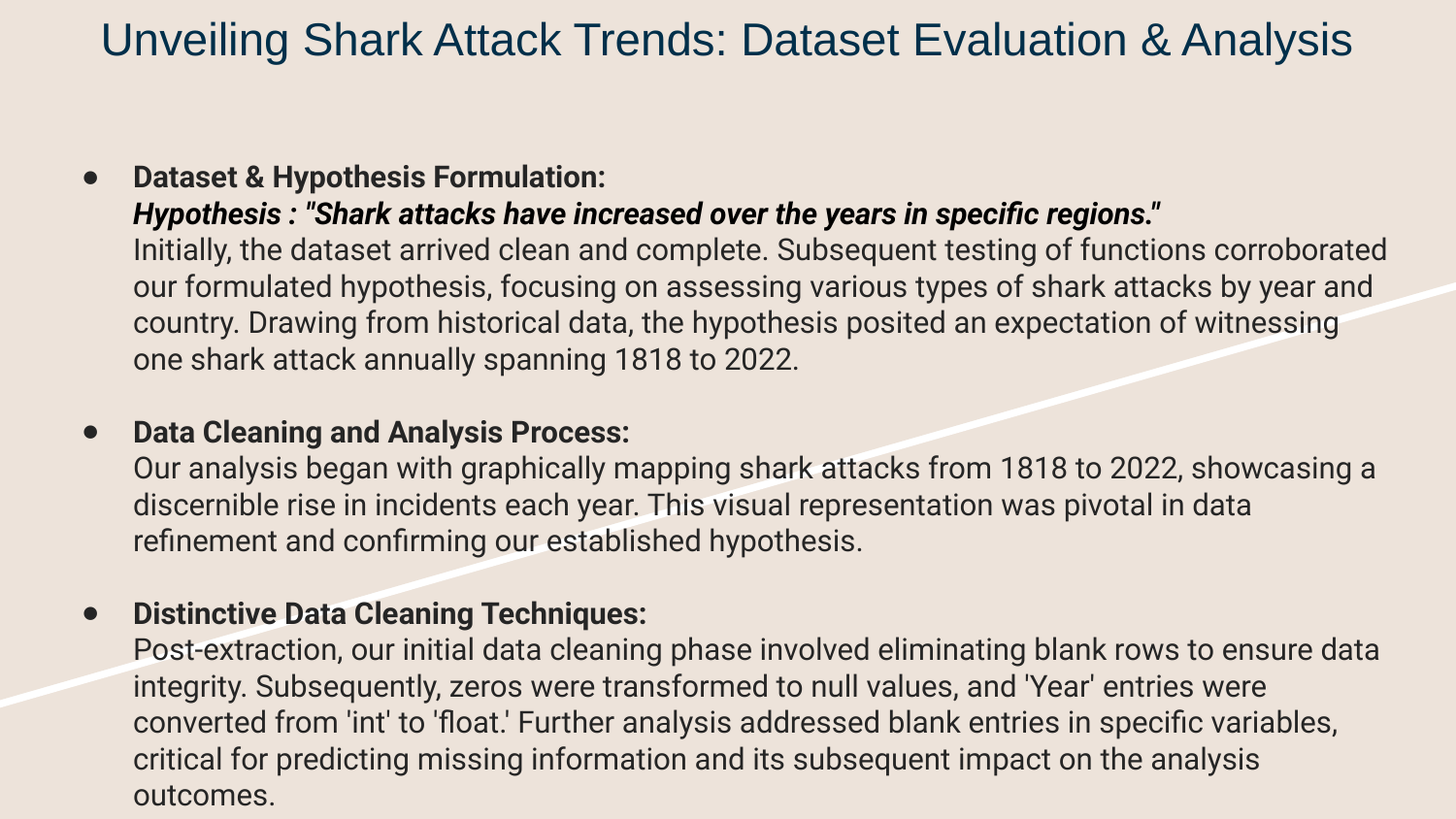

# Unveiling Shark Attack Trends: Dataset Evaluation & Analysis

Dataset & Hypothesis Formulation:
Hypothesis : "Shark attacks have increased over the years in specific regions."
Initially, the dataset arrived clean and complete. Subsequent testing of functions corroborated our formulated hypothesis, focusing on assessing various types of shark attacks by year and country. Drawing from historical data, the hypothesis posited an expectation of witnessing one shark attack annually spanning 1818 to 2022.

Data Cleaning and Analysis Process:
Our analysis began with graphically mapping shark attacks from 1818 to 2022, showcasing a discernible rise in incidents each year. This visual representation was pivotal in data refinement and confirming our established hypothesis.

Distinctive Data Cleaning Techniques:
Post-extraction, our initial data cleaning phase involved eliminating blank rows to ensure data integrity. Subsequently, zeros were transformed to null values, and 'Year' entries were converted from 'int' to 'float.' Further analysis addressed blank entries in specific variables, critical for predicting missing information and its subsequent impact on the analysis outcomes.